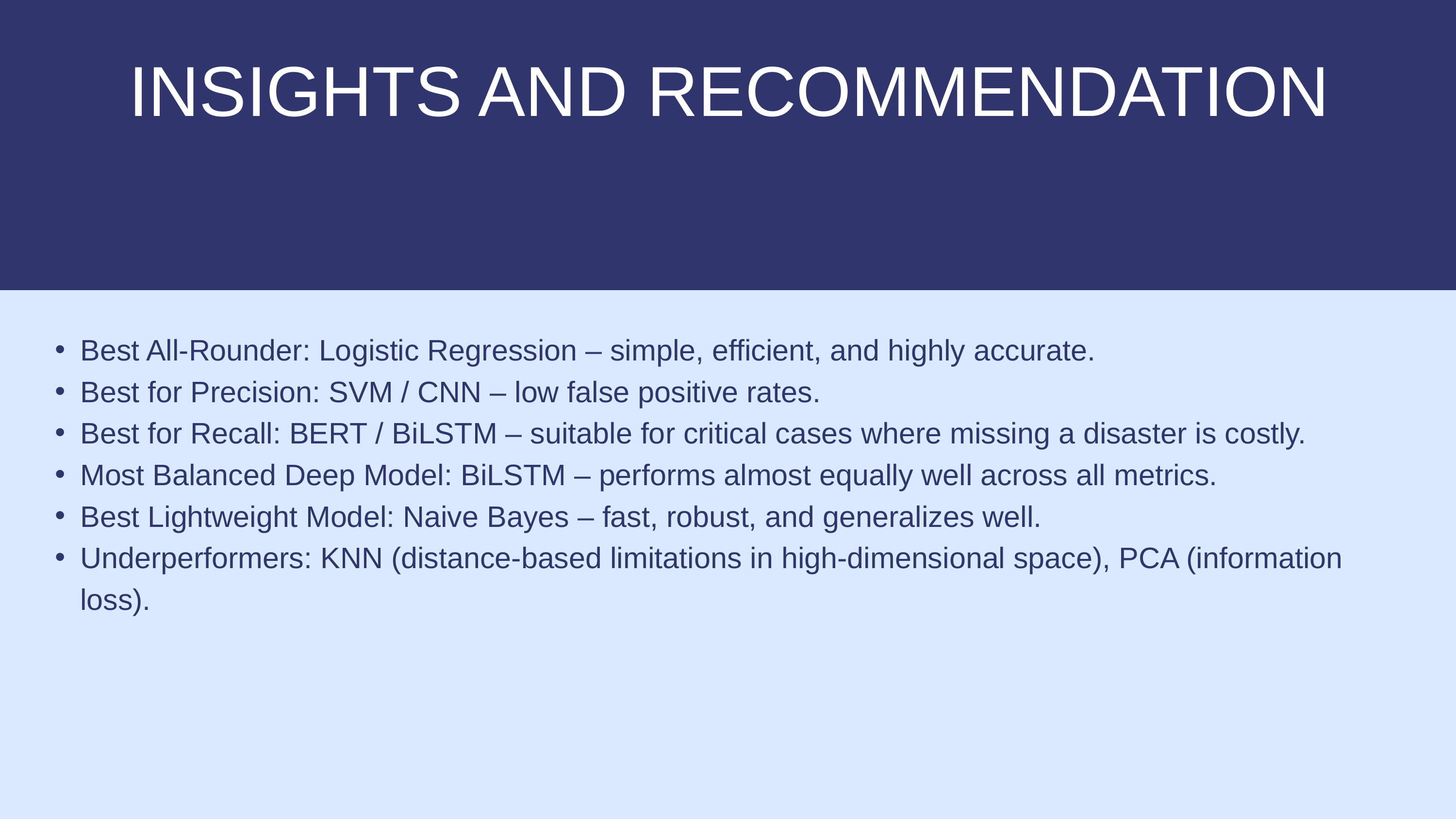

INSIGHTS AND RECOMMENDATION
Best All-Rounder: Logistic Regression – simple, efficient, and highly accurate.
Best for Precision: SVM / CNN – low false positive rates.
Best for Recall: BERT / BiLSTM – suitable for critical cases where missing a disaster is costly.
Most Balanced Deep Model: BiLSTM – performs almost equally well across all metrics.
Best Lightweight Model: Naive Bayes – fast, robust, and generalizes well.
Underperformers: KNN (distance-based limitations in high-dimensional space), PCA (information loss).